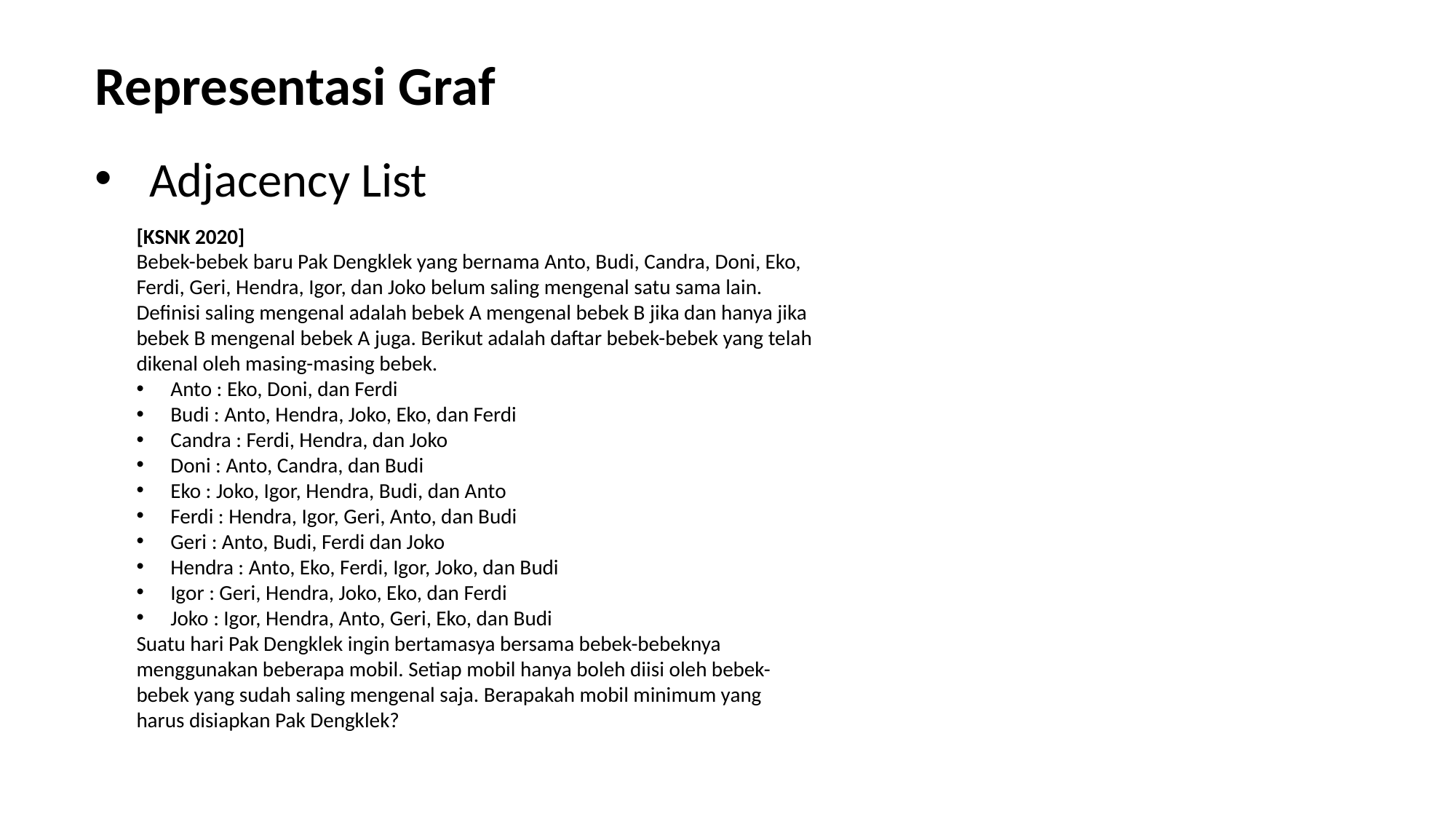

Representasi Graf
Adjacency List
[KSNK 2020]
Bebek-bebek baru Pak Dengklek yang bernama Anto, Budi, Candra, Doni, Eko, Ferdi, Geri, Hendra, Igor, dan Joko belum saling mengenal satu sama lain. Definisi saling mengenal adalah bebek A mengenal bebek B jika dan hanya jika bebek B mengenal bebek A juga. Berikut adalah daftar bebek-bebek yang telah dikenal oleh masing-masing bebek.
Anto : Eko, Doni, dan Ferdi
Budi : Anto, Hendra, Joko, Eko, dan Ferdi
Candra : Ferdi, Hendra, dan Joko
Doni : Anto, Candra, dan Budi
Eko : Joko, Igor, Hendra, Budi, dan Anto
Ferdi : Hendra, Igor, Geri, Anto, dan Budi
Geri : Anto, Budi, Ferdi dan Joko
Hendra : Anto, Eko, Ferdi, Igor, Joko, dan Budi
Igor : Geri, Hendra, Joko, Eko, dan Ferdi
Joko : Igor, Hendra, Anto, Geri, Eko, dan Budi
Suatu hari Pak Dengklek ingin bertamasya bersama bebek-bebeknya menggunakan beberapa mobil. Setiap mobil hanya boleh diisi oleh bebek-bebek yang sudah saling mengenal saja. Berapakah mobil minimum yang harus disiapkan Pak Dengklek?